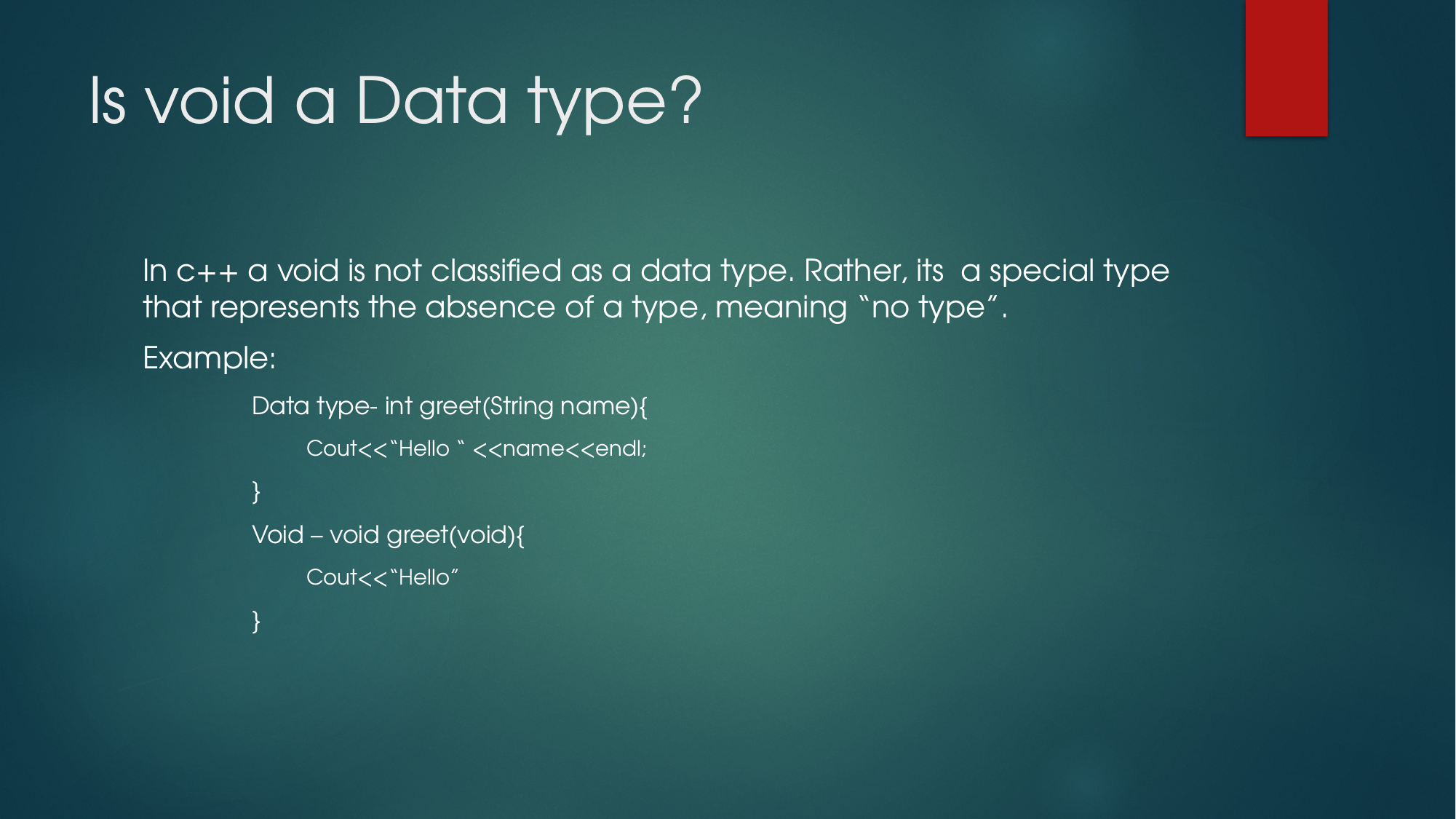

# Is void a Data type?
In c++ a void is not classified as a data type. Rather, its  a special type that represents the absence of a type, meaning “no type”.
Example:
Data type- int greet(String name){
Cout<<“Hello “ <<name<<endl;
}
Void – void greet(void){
Cout<<“Hello”
}